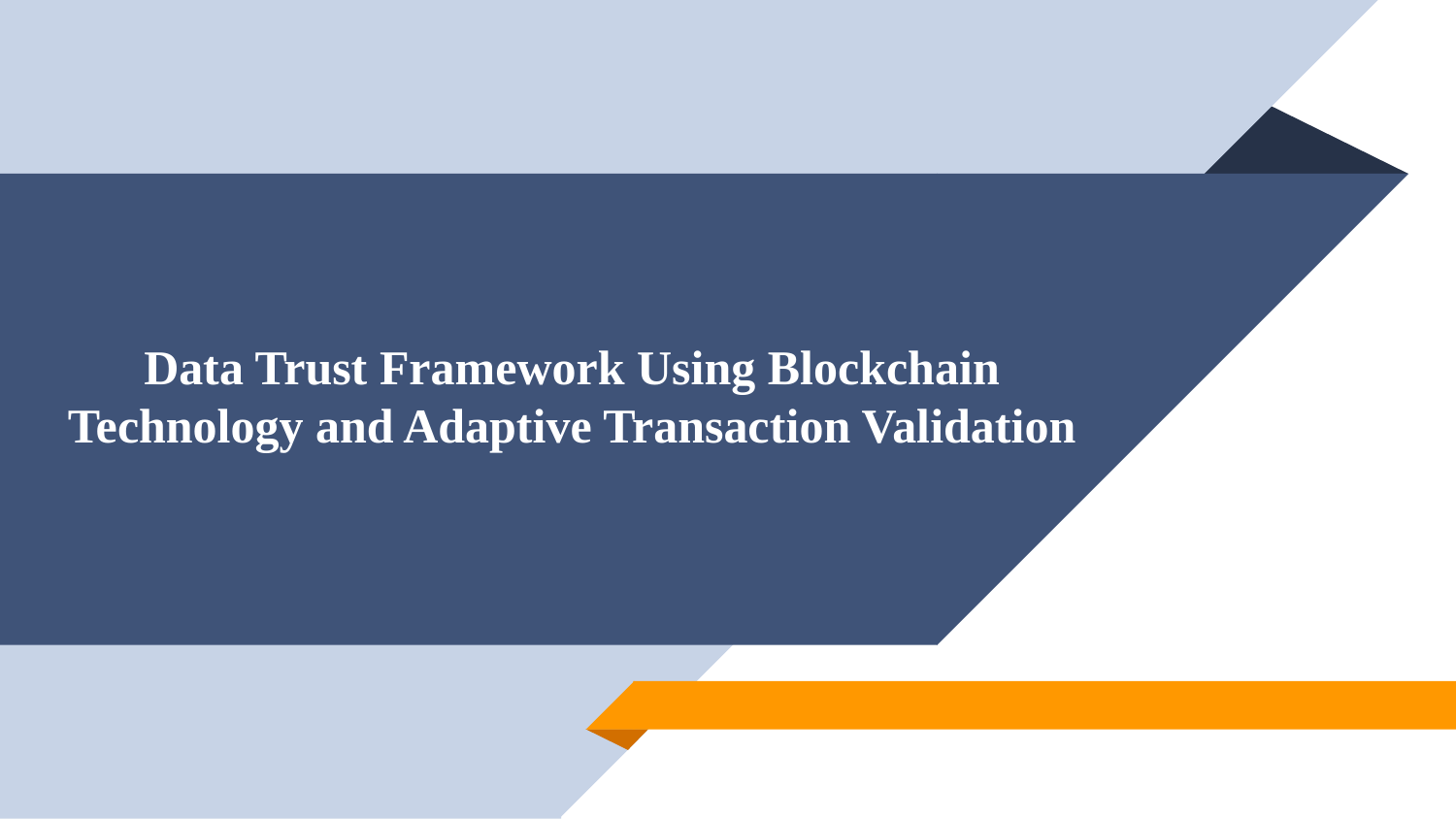

# Data Trust Framework Using Blockchain Technology and Adaptive Transaction Validation